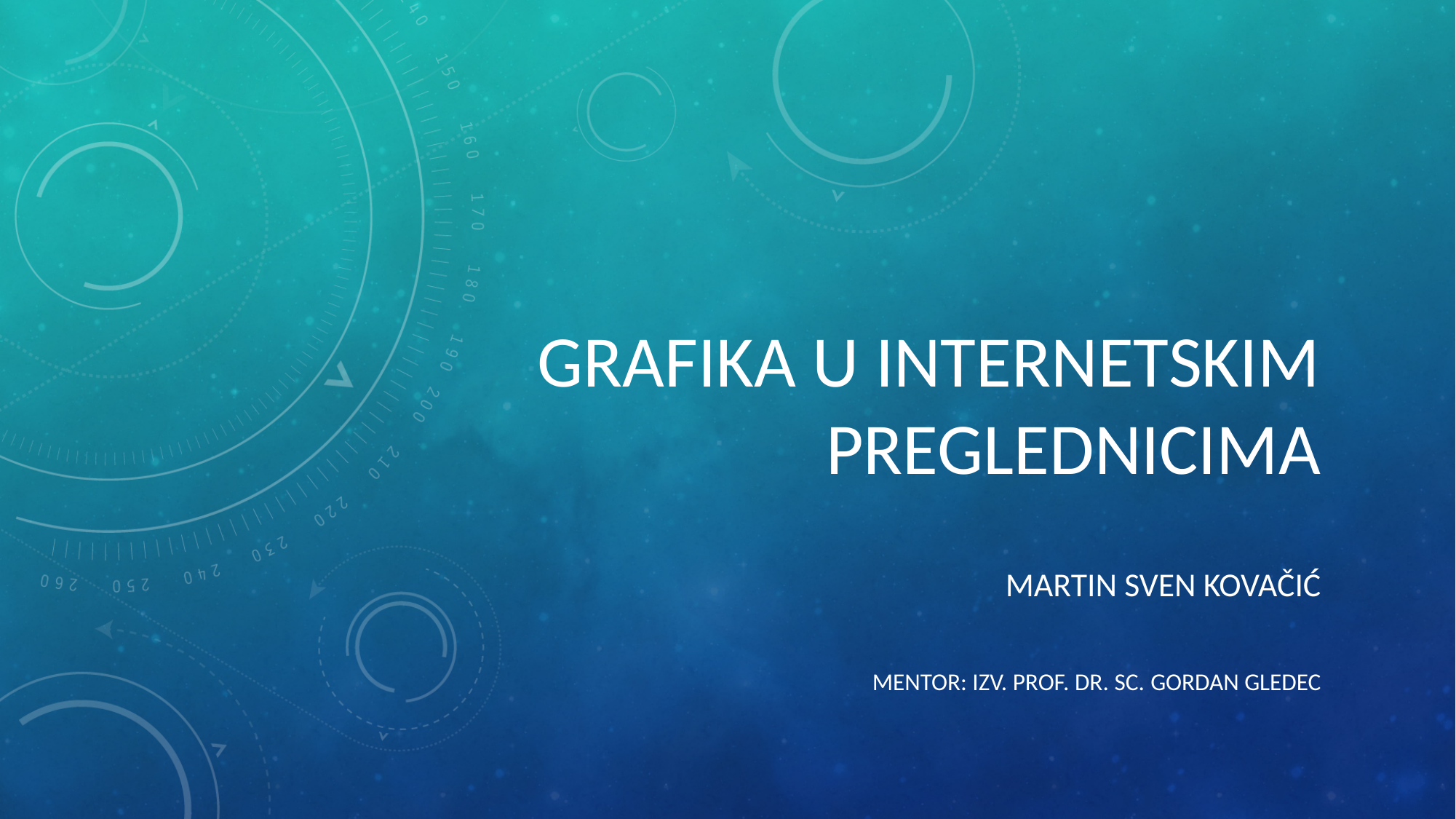

# Grafika u Internetskim preglednicima
Martin Sven Kovačić

Mentor: Izv. prof. dr. sc. Gordan Gledec